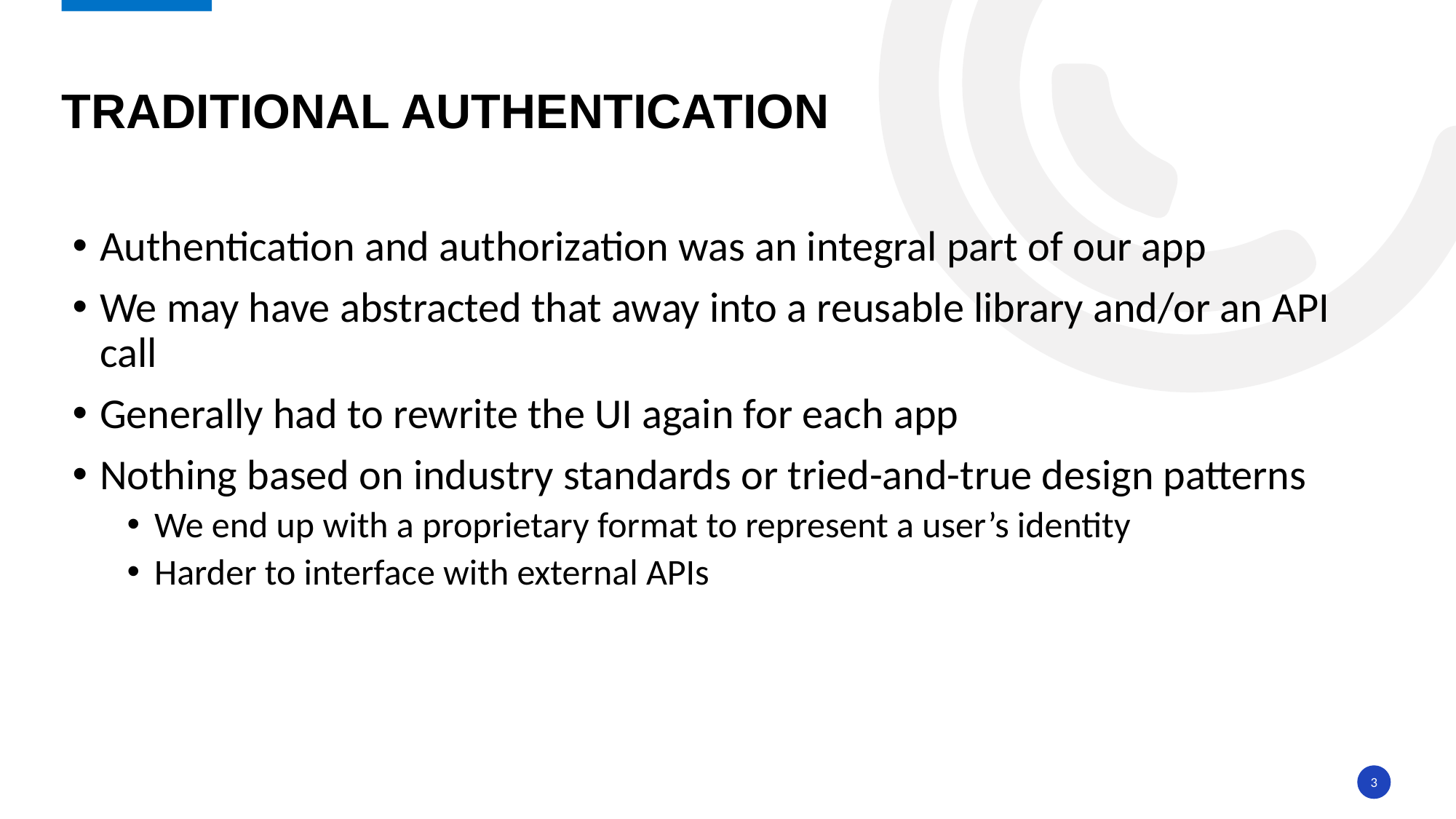

# Traditional authentication
Authentication and authorization was an integral part of our app
We may have abstracted that away into a reusable library and/or an API call
Generally had to rewrite the UI again for each app
Nothing based on industry standards or tried-and-true design patterns
We end up with a proprietary format to represent a user’s identity
Harder to interface with external APIs
3